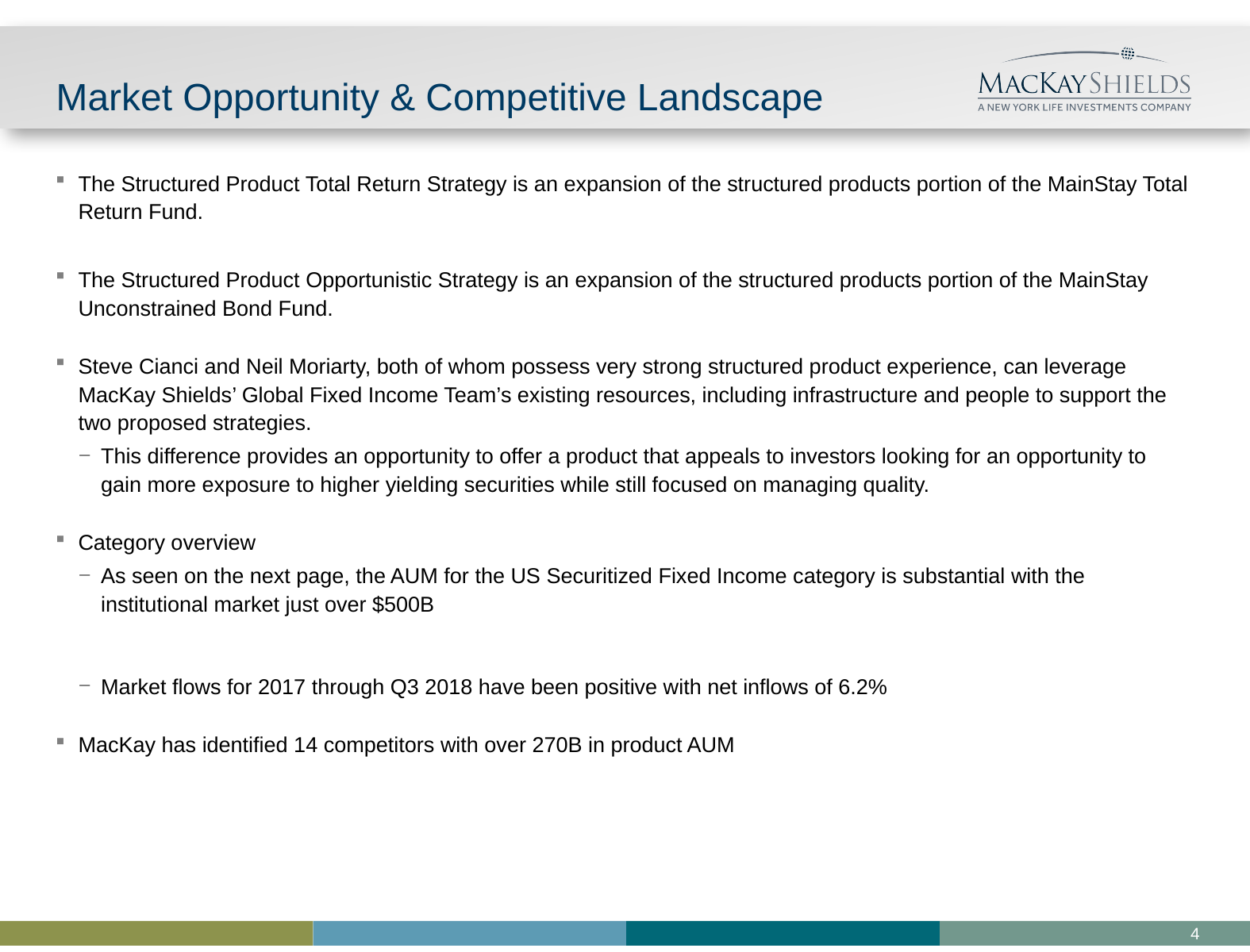

# Market Opportunity & Competitive Landscape
The Structured Product Total Return Strategy is an expansion of the structured products portion of the MainStay Total Return Fund.
The Structured Product Opportunistic Strategy is an expansion of the structured products portion of the MainStay Unconstrained Bond Fund.
Steve Cianci and Neil Moriarty, both of whom possess very strong structured product experience, can leverage MacKay Shields’ Global Fixed Income Team’s existing resources, including infrastructure and people to support the two proposed strategies.
This difference provides an opportunity to offer a product that appeals to investors looking for an opportunity to gain more exposure to higher yielding securities while still focused on managing quality.
Category overview
As seen on the next page, the AUM for the US Securitized Fixed Income category is substantial with the institutional market just over $500B

Market flows for 2017 through Q3 2018 have been positive with net inflows of 6.2%
MacKay has identified 14 competitors with over 270B in product AUM
4